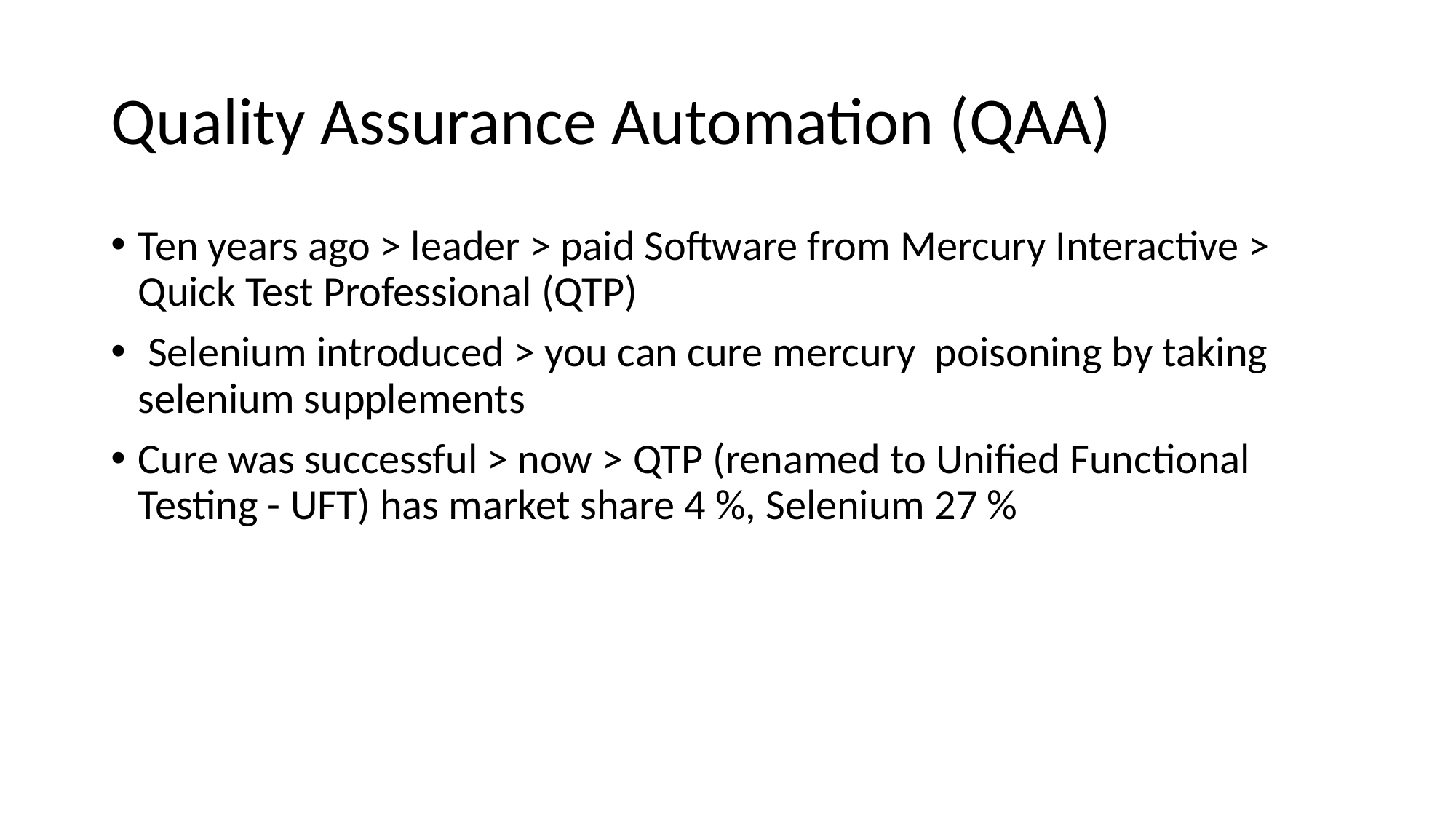

# Quality Assurance Automation (QAA)
Ten years ago > leader > paid Software from Mercury Interactive > Quick Test Professional (QTP)
 Selenium introduced > you can cure mercury  poisoning by taking  selenium supplements
Cure was successful > now > QTP (renamed to Unified Functional Testing - UFT) has market share 4 %, Selenium 27 %